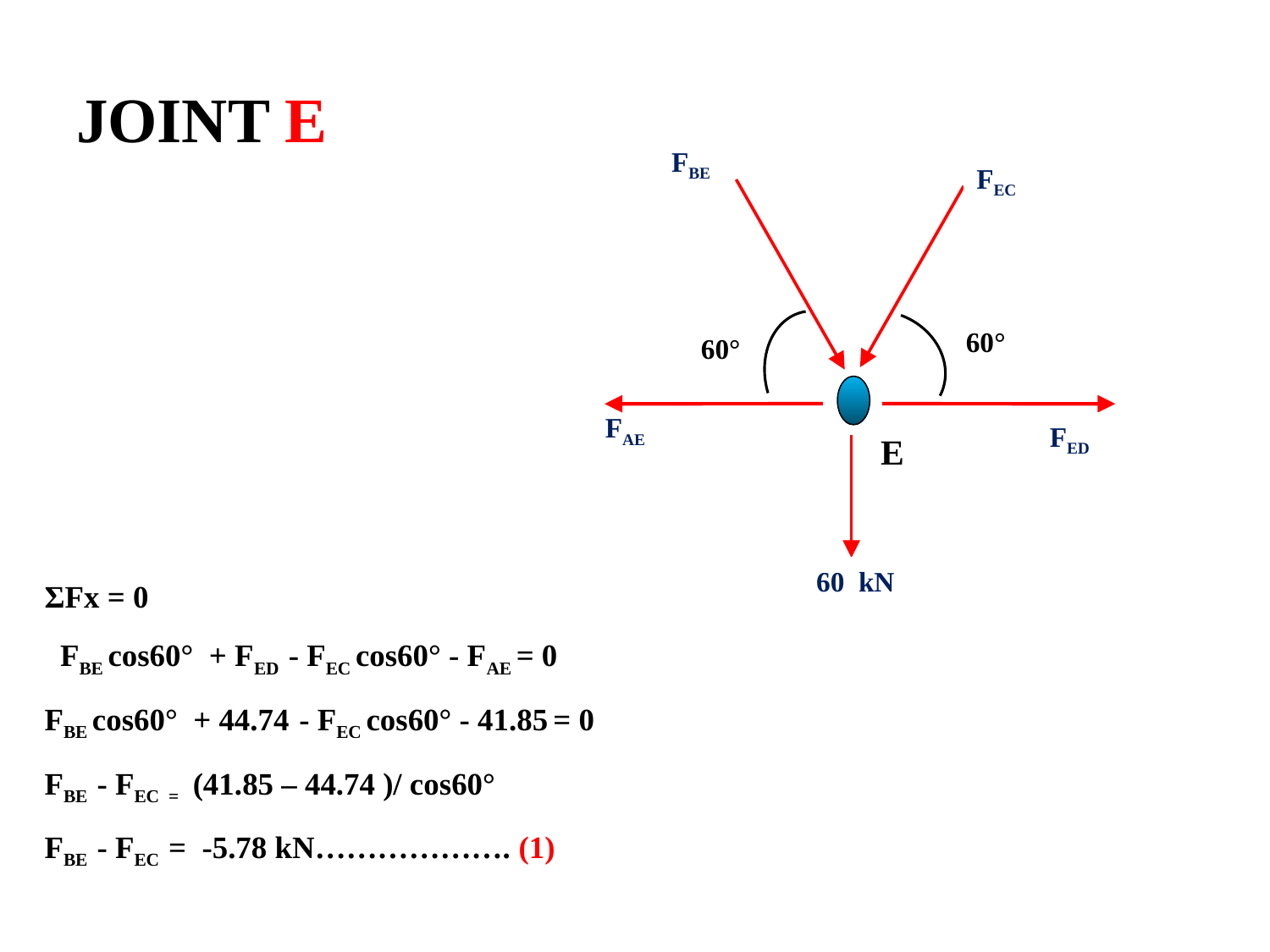

# JOINT E
FBE
FEC
60°

60°

FAE

60  kN
FED
E
ΣFx = 0
  FBE cos60°  + FED  - FEC cos60° - FAE = 0
FBE cos60°  + 44.74  - FEC cos60° - 41.85 = 0
FBE  - FEC  =   (41.85 – 44.74 )/ cos60°
FBE  - FEC  =  -5.78 kN………………. (1)